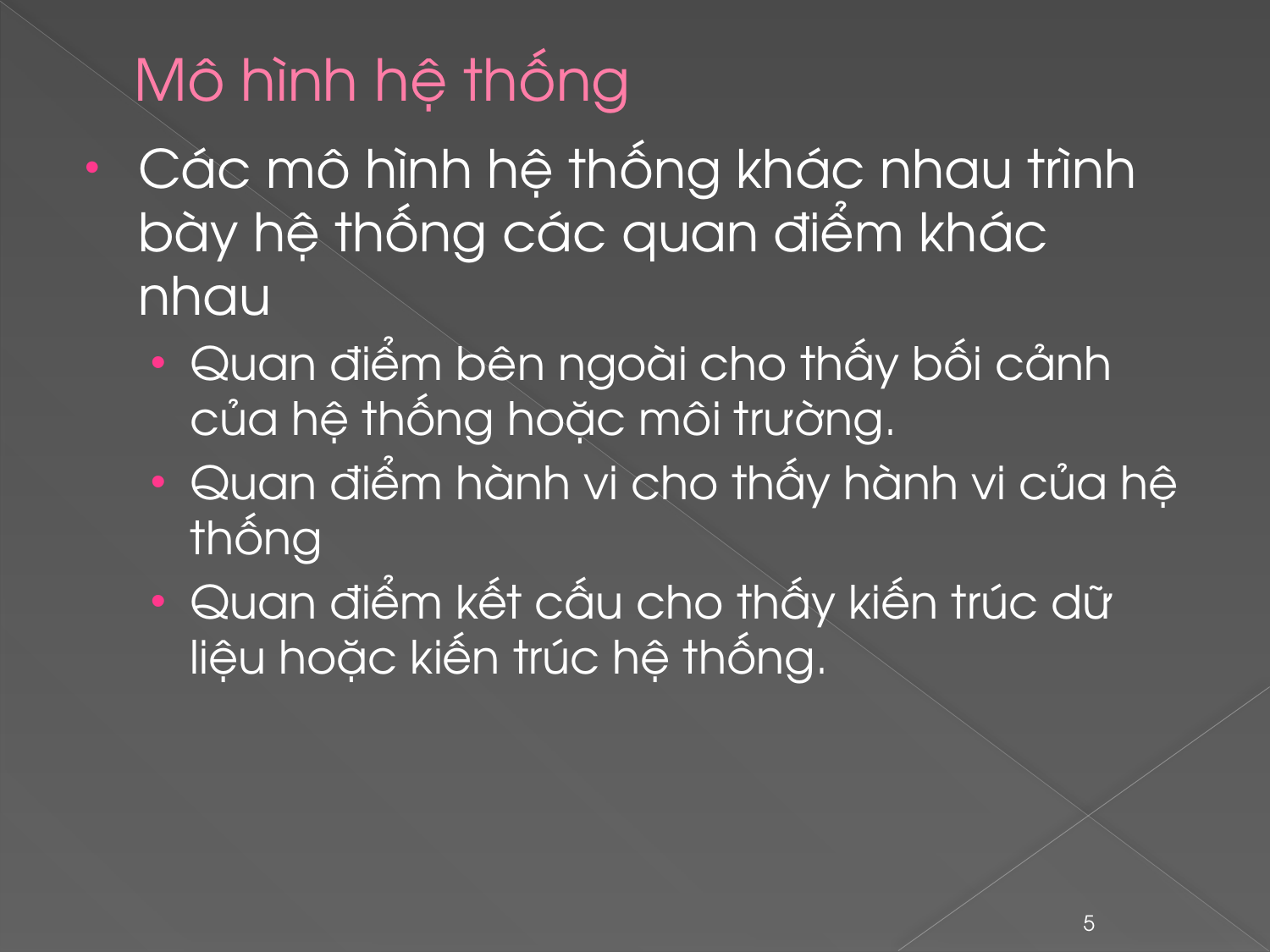

# Mô hình hệ thống
Các mô hình hệ thống khác nhau trình bày hệ thống các quan điểm khác nhau
Quan điểm bên ngoài cho thấy bối cảnh của hệ thống hoặc môi trường.
Quan điểm hành vi cho thấy hành vi của hệ thống
Quan điểm kết cấu cho thấy kiến trúc dữ liệu hoặc kiến trúc hệ thống.
5